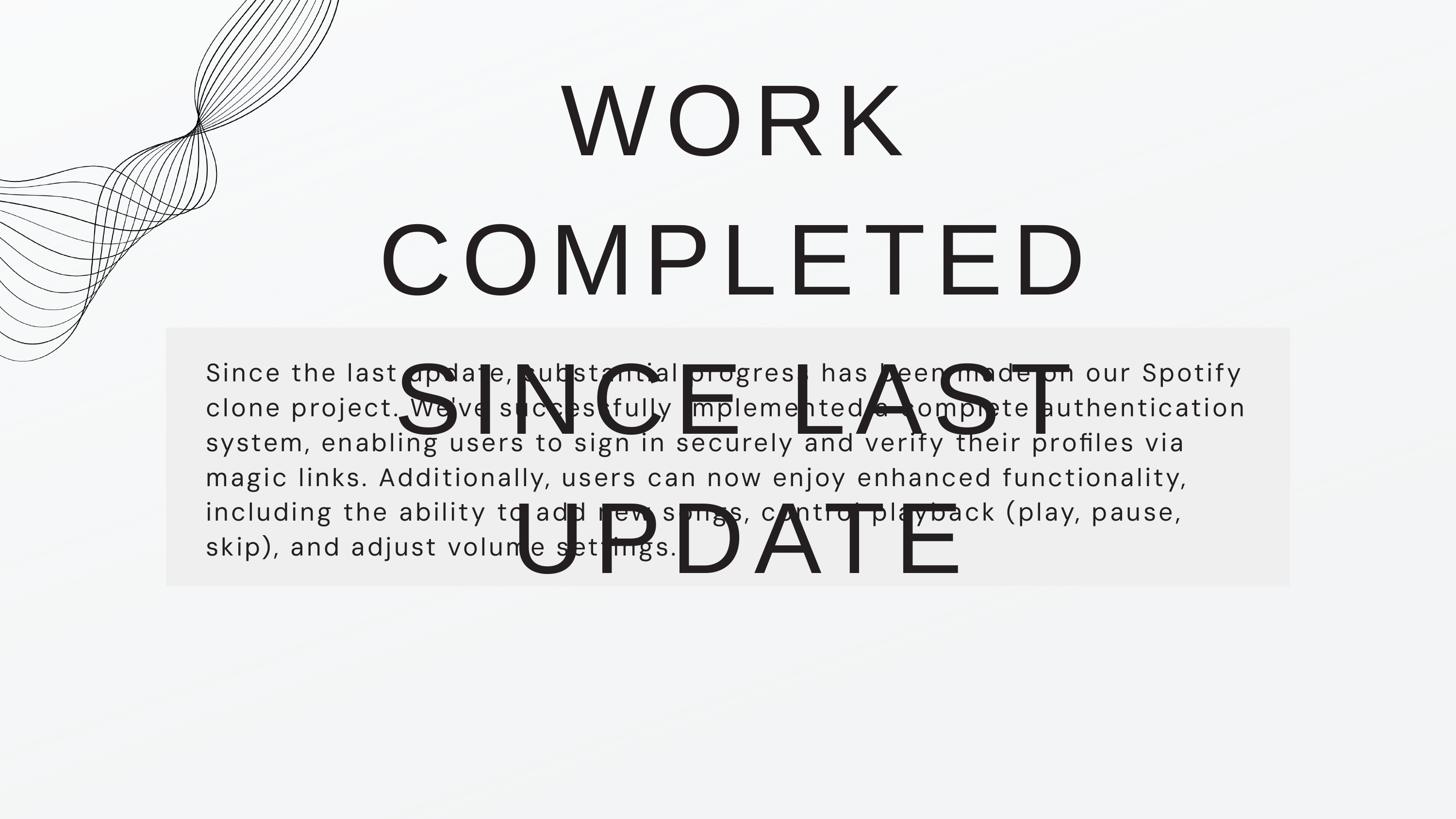

WORK COMPLETED SINCE LAST UPDATE

Since the last update, substantial progress has been made on our Spotify clone project. We've successfully implemented a complete authentication system, enabling users to sign in securely and verify their profiles via magic links. Additionally, users can now enjoy enhanced functionality, including the ability to add new songs, control playback (play, pause, skip), and adjust volume settings.